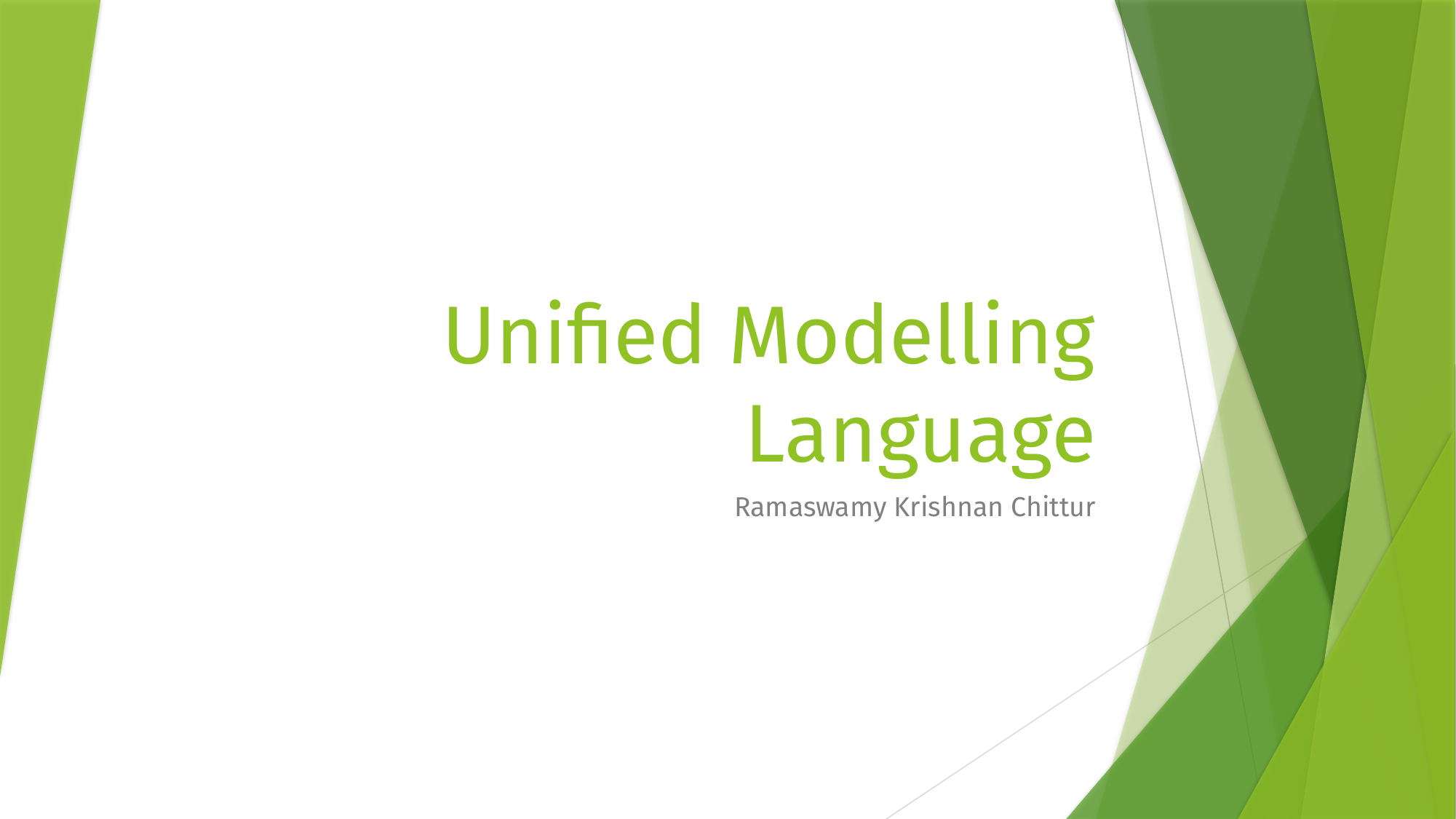

# Unified Modelling Language
Ramaswamy Krishnan Chittur